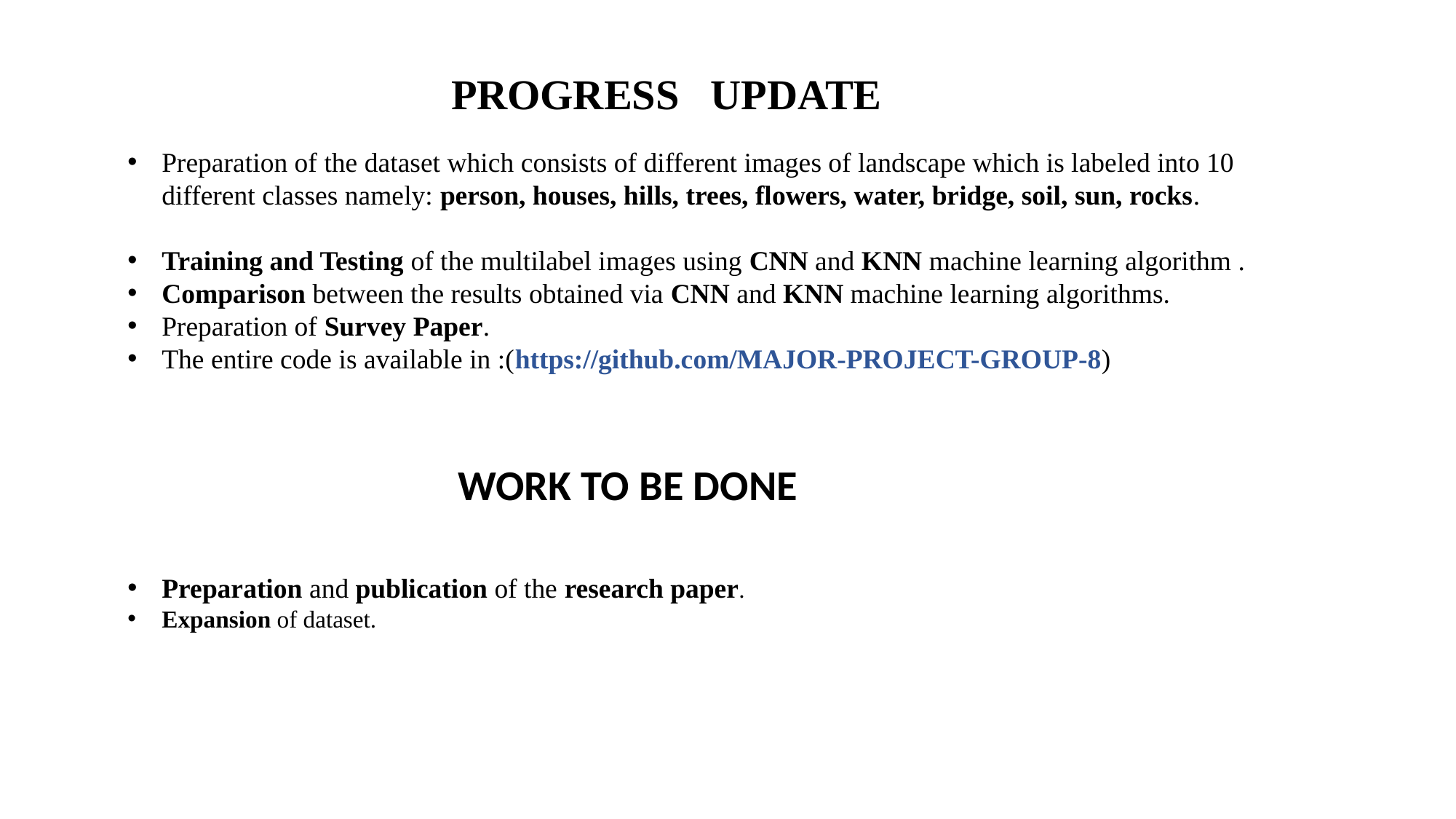

PROGRESS   UPDATE
Preparation of the dataset which consists of different images of landscape which is labeled into 10 different classes namely: person, houses, hills, trees, flowers, water, bridge, soil, sun, rocks.

Training and Testing of the multilabel images using CNN and KNN machine learning algorithm .
Comparison between the results obtained via CNN and KNN machine learning algorithms.
Preparation of Survey Paper.
The entire code is available in :(https://github.com/MAJOR-PROJECT-GROUP-8)

WORK TO BE DONE

Preparation and publication of the research paper.
Expansion of dataset.